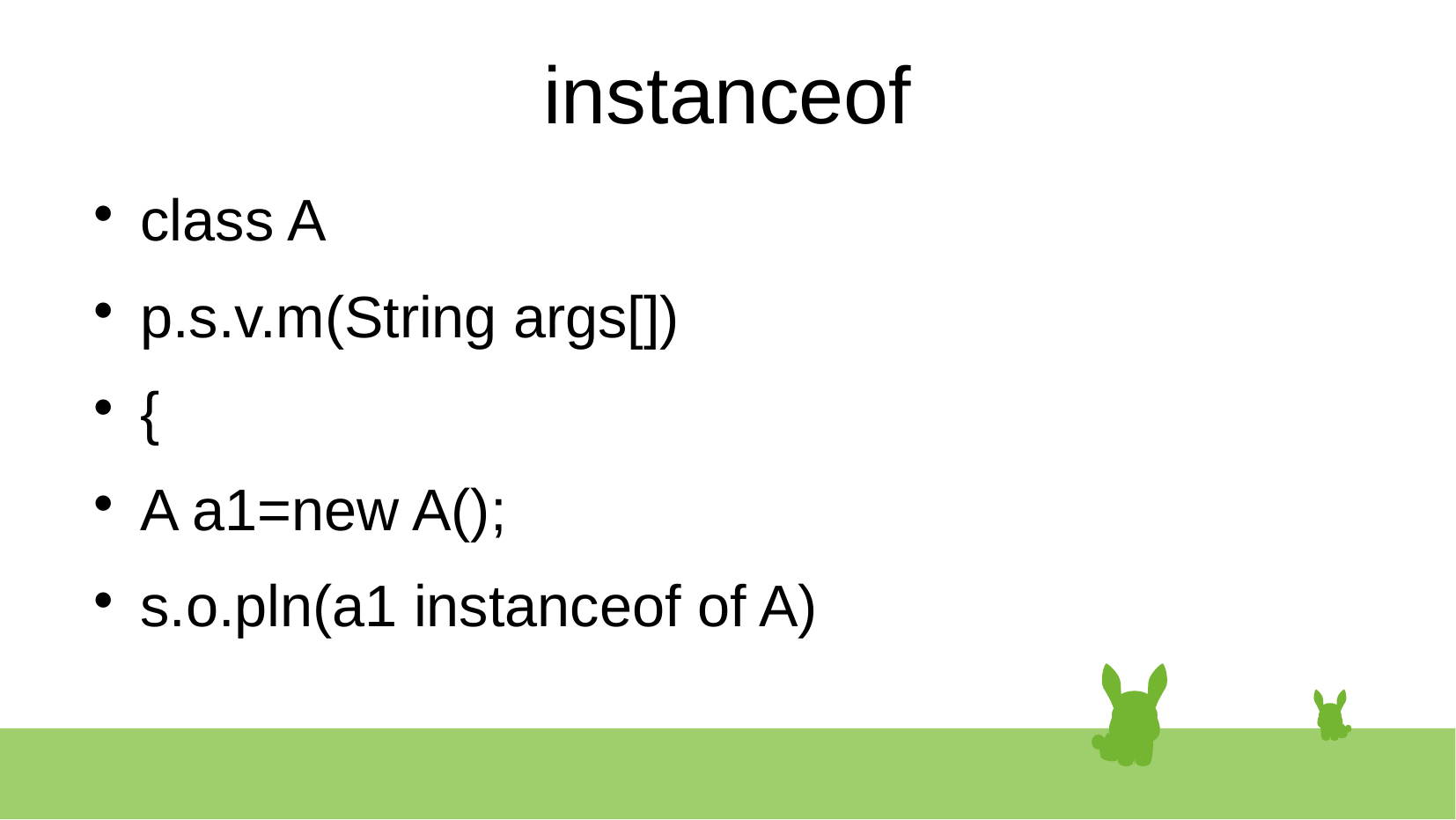

# instanceof
class A
p.s.v.m(String args[])
{
A a1=new A();
s.o.pln(a1 instanceof of A)